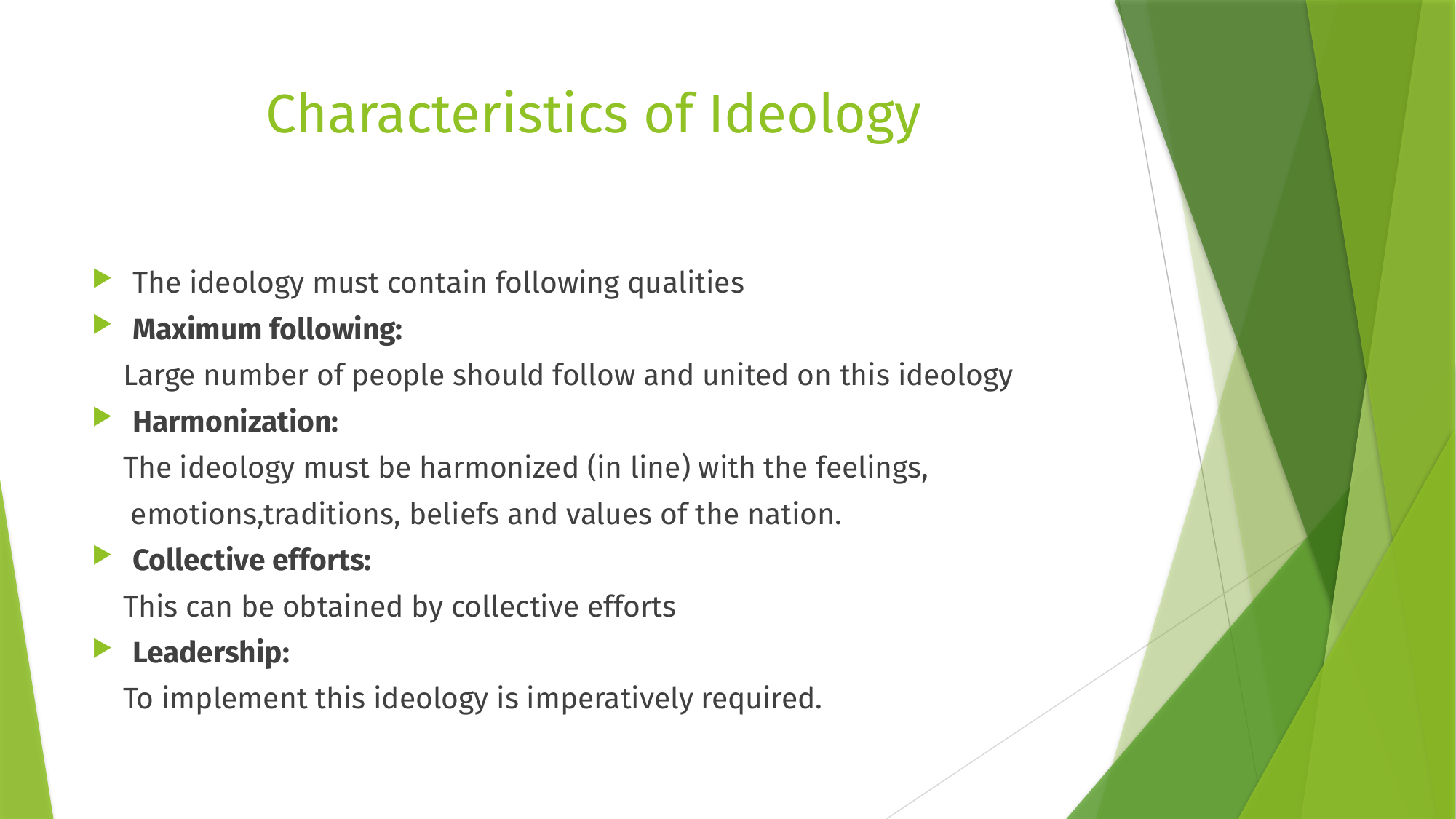

# Characteristics of Ideology
The ideology must contain following qualities
Maximum following:
    Large number of people should follow and united on this ideology
Harmonization:
    The ideology must be harmonized (in line) with the feelings,
     emotions,traditions, beliefs and values of the nation.
Collective efforts:
    This can be obtained by collective efforts
Leadership:
    To implement this ideology is imperatively required.